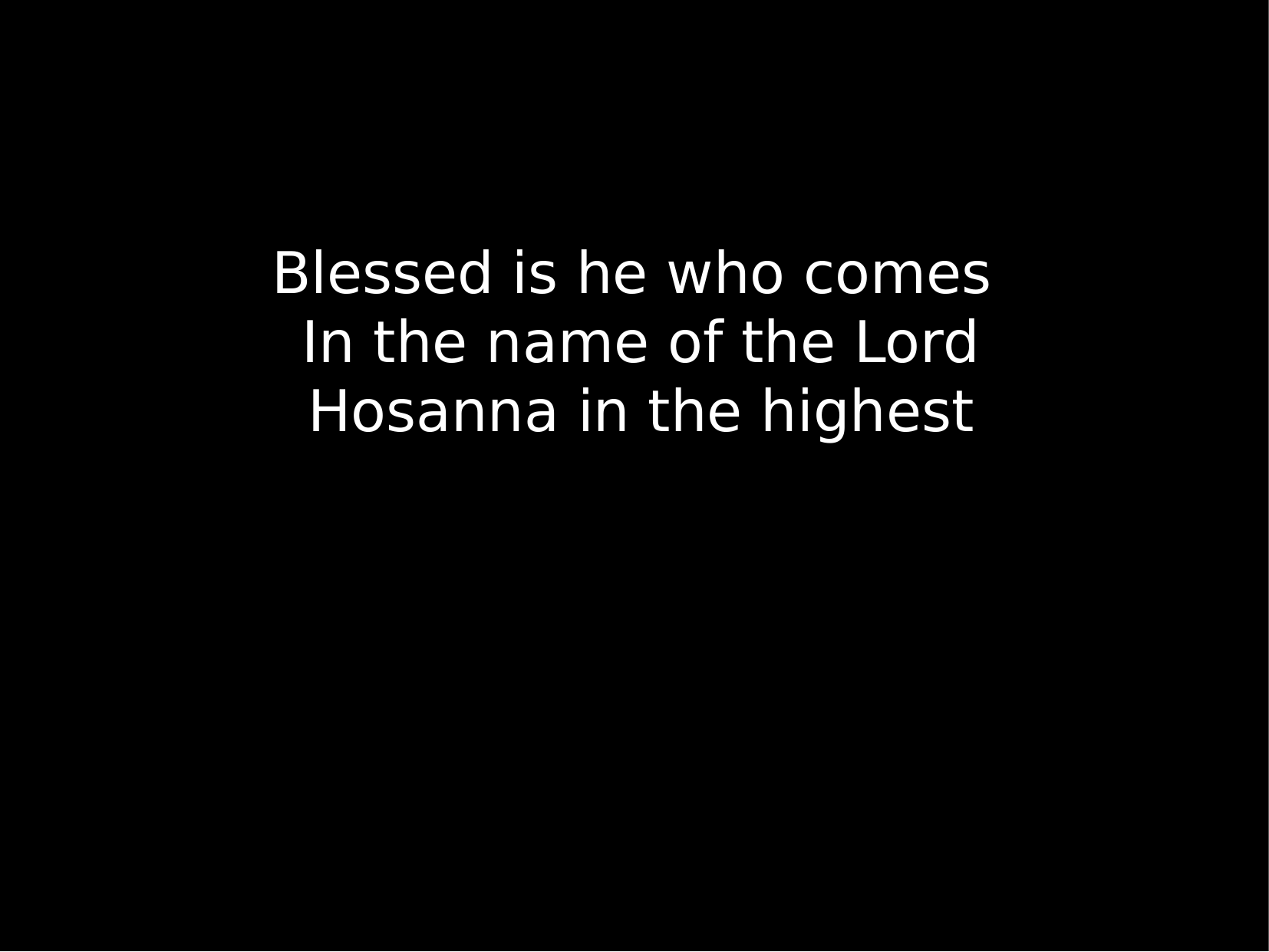

Blessed is he who comes
In the name of the Lord
Hosanna in the highest